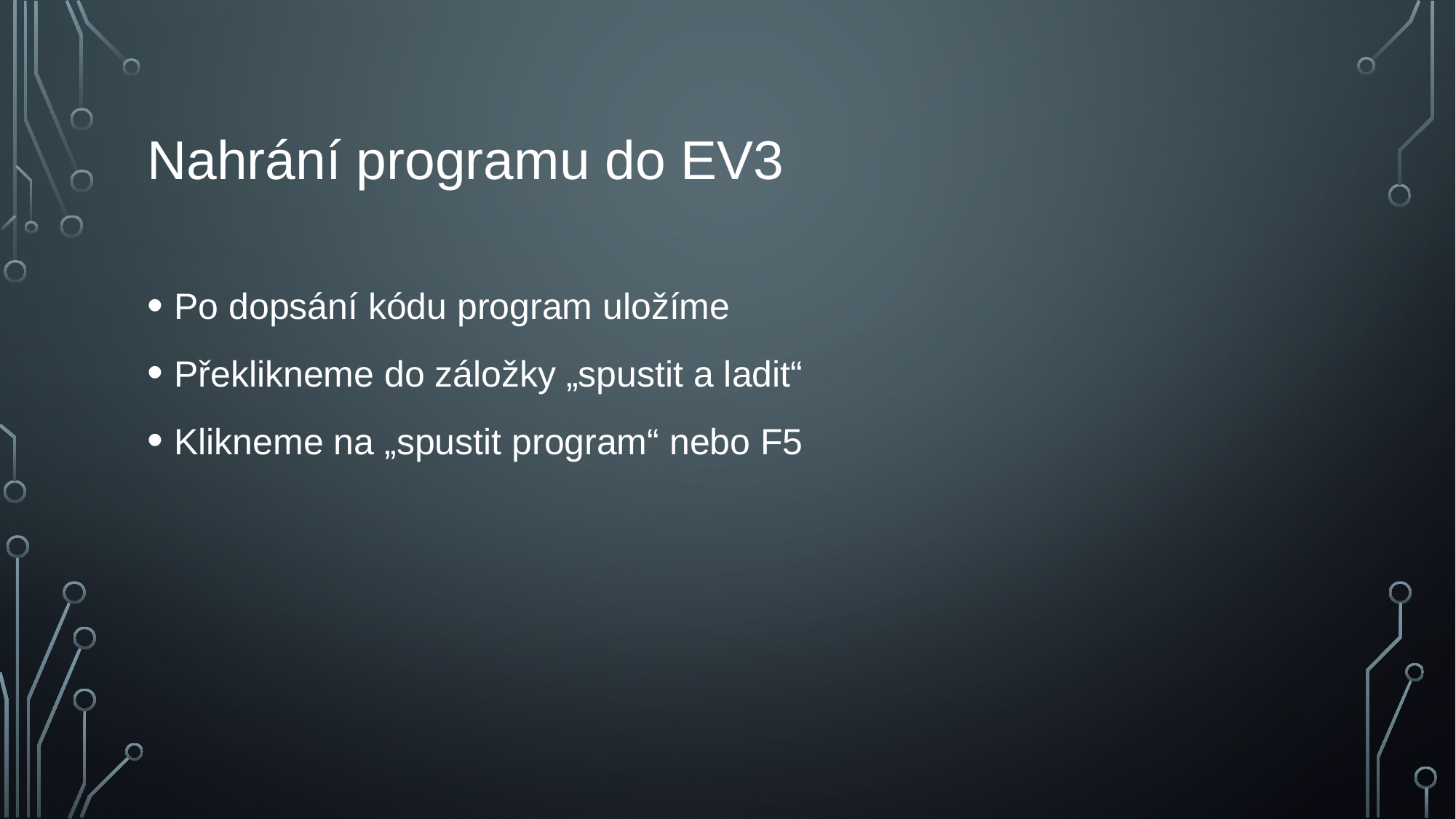

# Nahrání programu do EV3
Po dopsání kódu program uložíme
Překlikneme do záložky „spustit a ladit“
Klikneme na „spustit program“ nebo F5